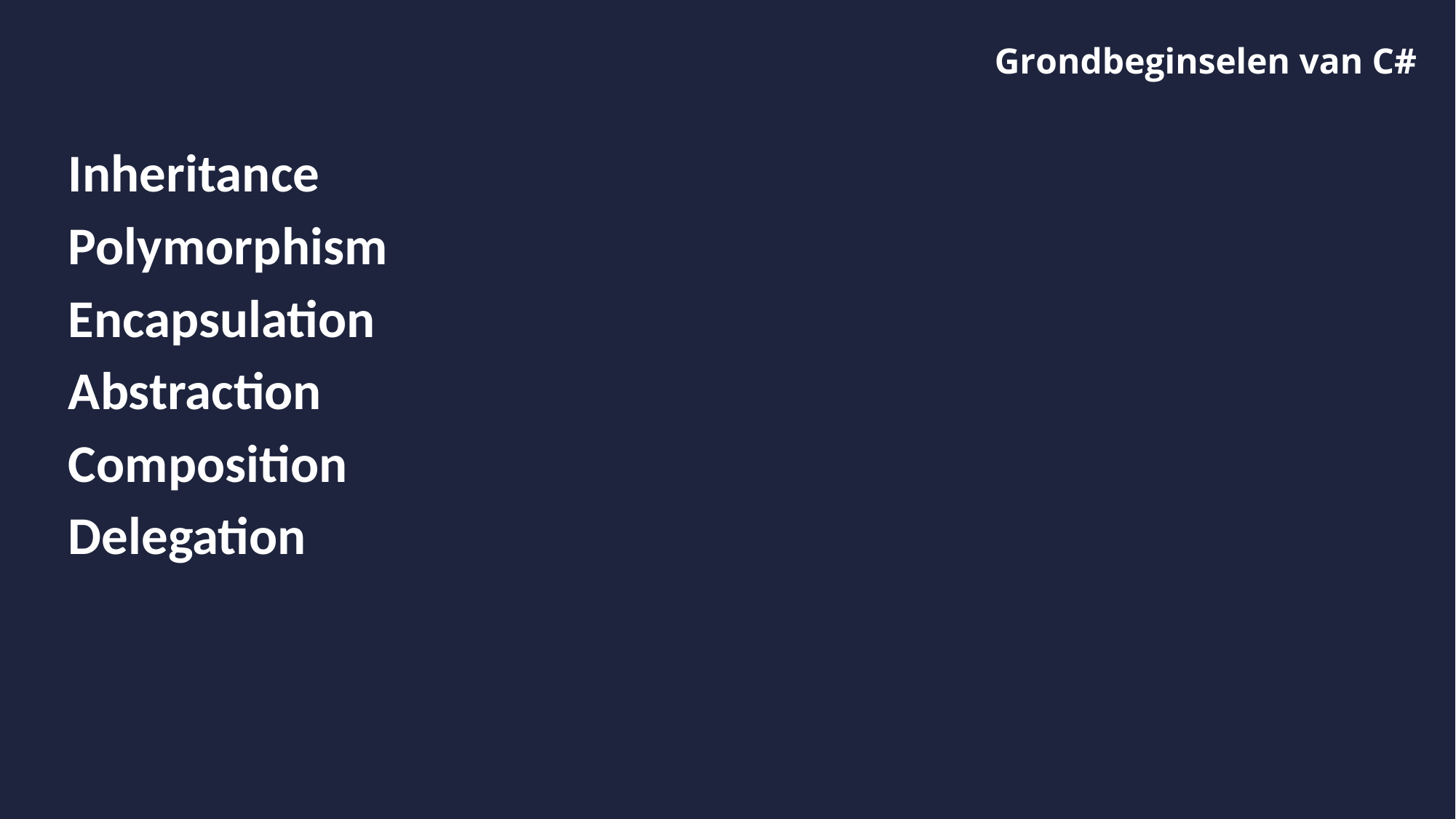

# Grondbeginselen van C#
Inheritance
Polymorphism
Encapsulation
Abstraction
Composition
Delegation